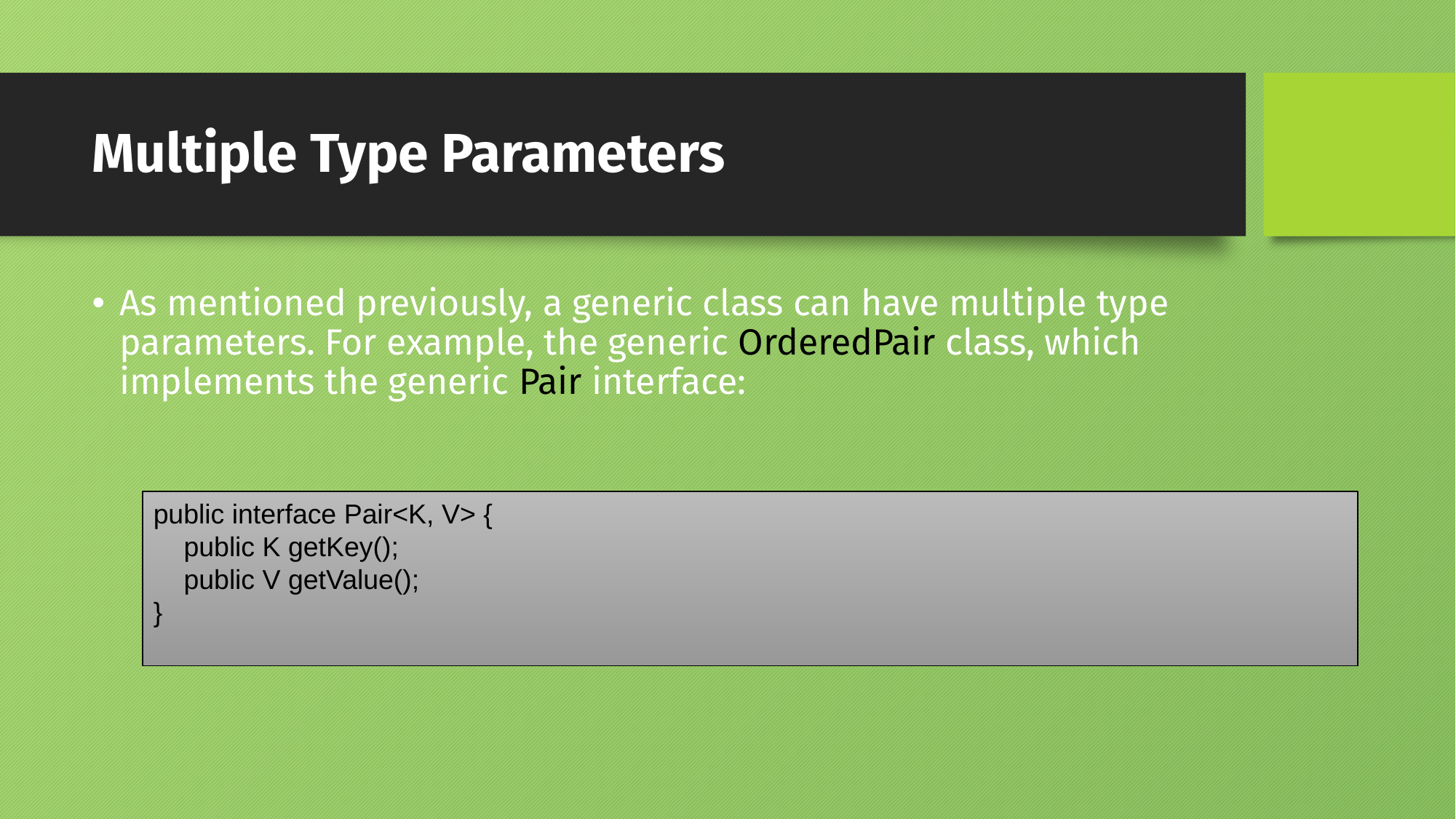

# Multiple Type Parameters
As mentioned previously, a generic class can have multiple type parameters. For example, the generic OrderedPair class, which implements the generic Pair interface:
public interface Pair<K, V> {
    public K getKey();
    public V getValue();
}